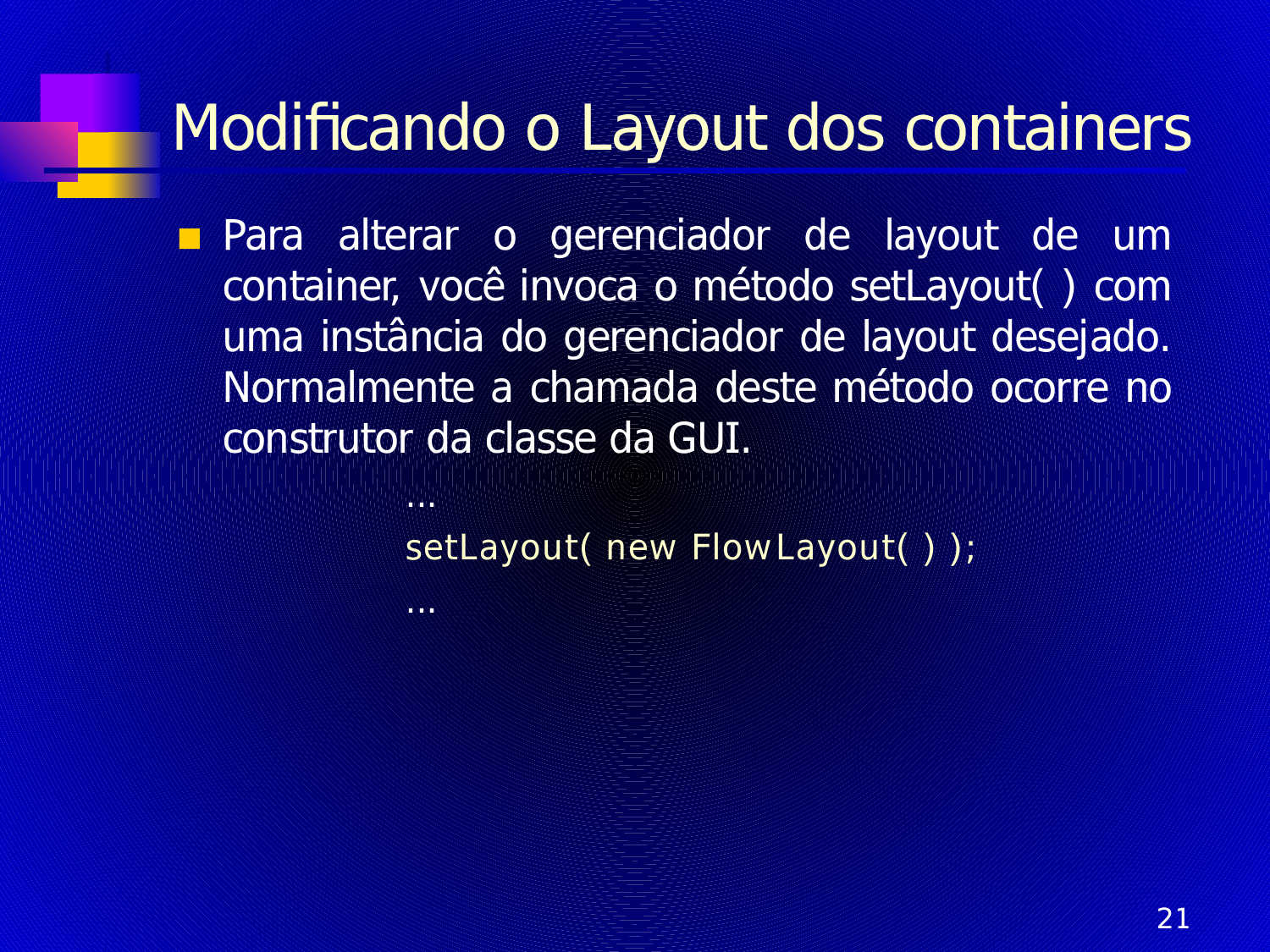

Modificando o Layout dos containers
Para alterar o gerenciador de layout de um container, você invoca o método setLayout( ) com uma instância do gerenciador de layout desejado. Normalmente a chamada deste método ocorre no construtor da classe da GUI.
		...
		setLayout( new FlowLayout( ) );
		...
21